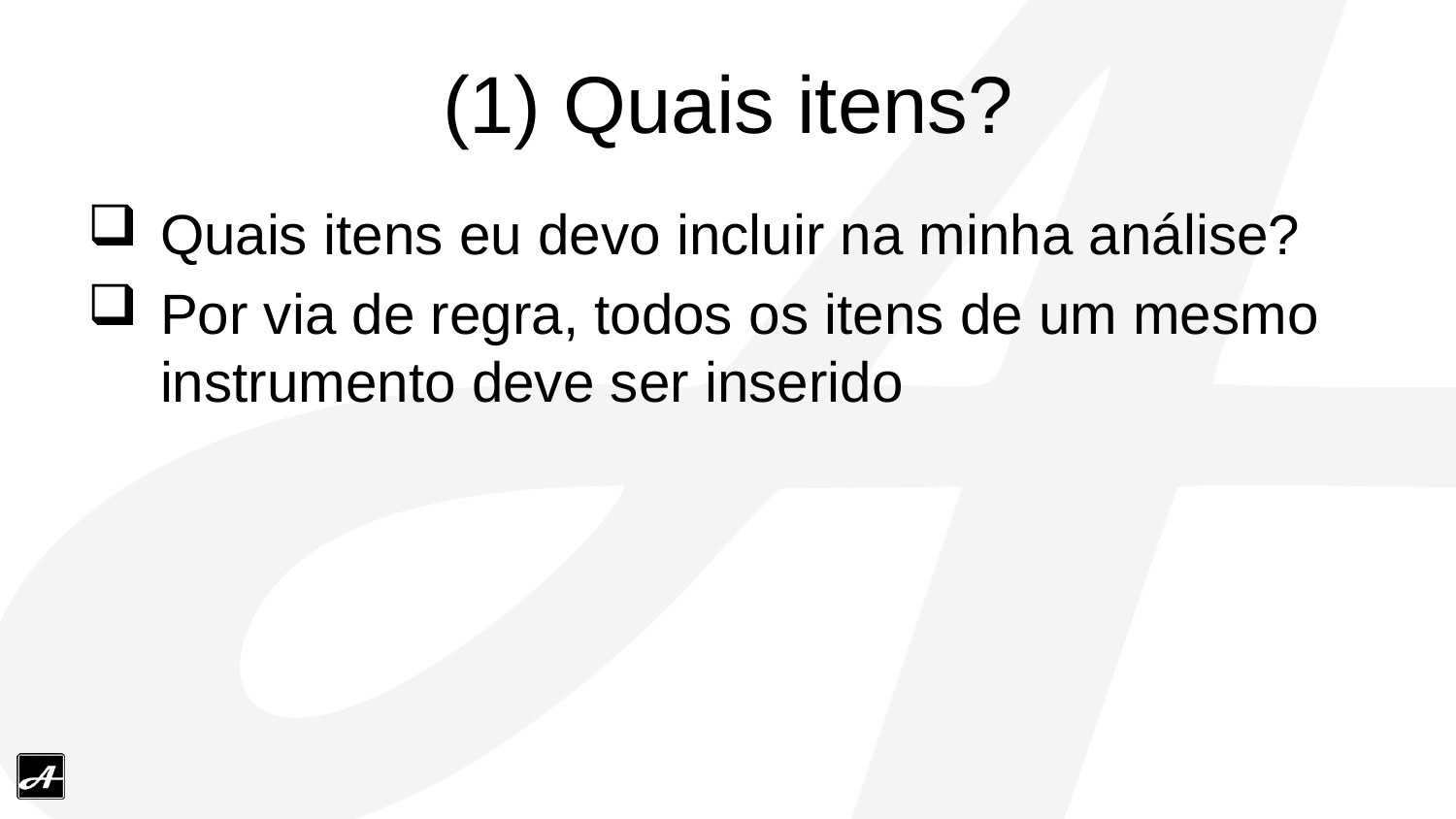

# (1) Quais itens?
Quais itens eu devo incluir na minha análise?
Por via de regra, todos os itens de um mesmo instrumento deve ser inserido